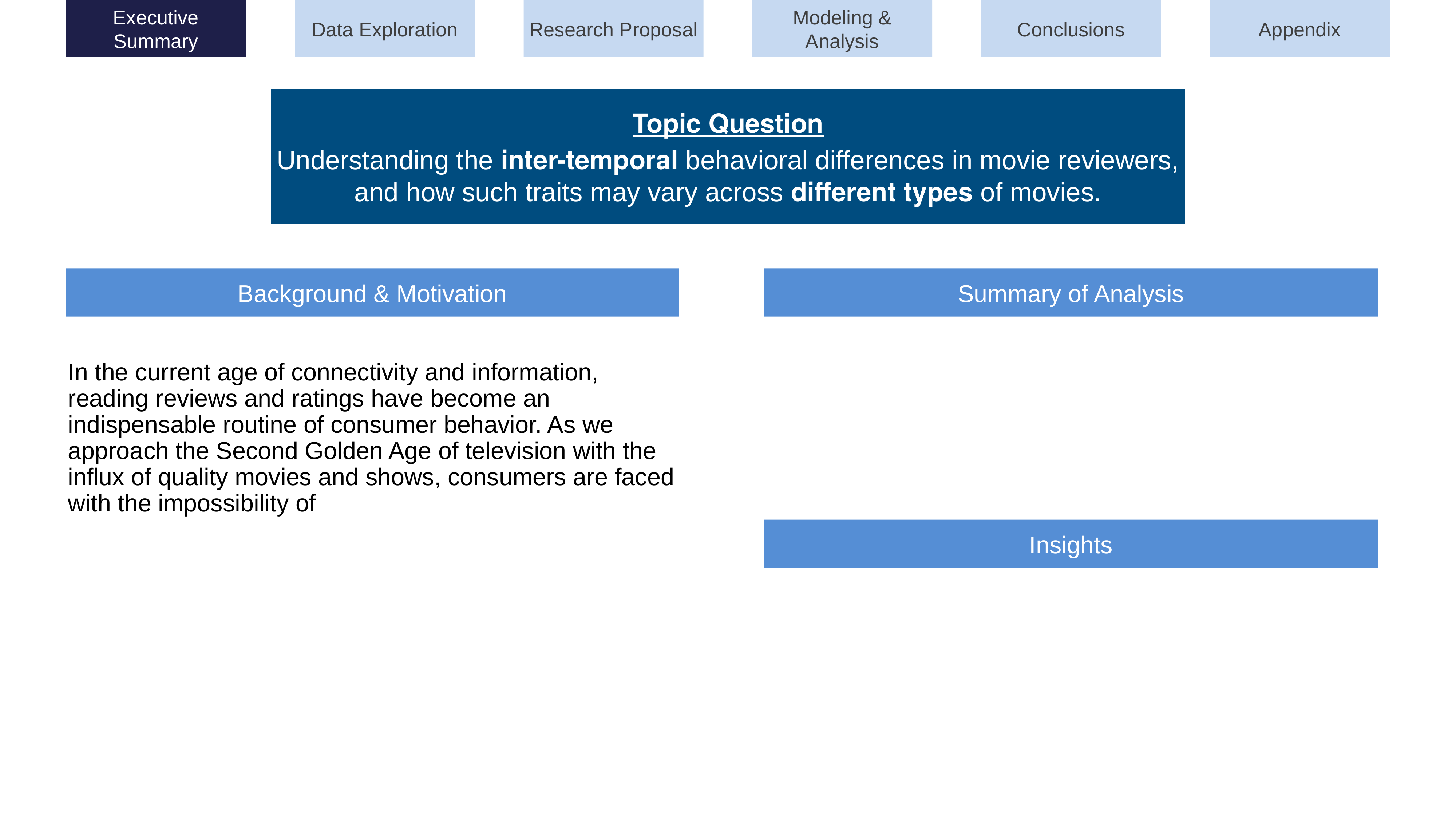

Executive Summary
Data Exploration
Research Proposal
Modeling & Analysis
Conclusions
Appendix
Topic Question
Understanding the inter-temporal behavioral differences in movie reviewers, and how such traits may vary across different types of movies.
Background & Motivation
Summary of Analysis
In the current age of connectivity and information, reading reviews and ratings have become an indispensable routine of consumer behavior. As we approach the Second Golden Age of television with the influx of quality movies and shows, consumers are faced with the impossibility of
Insights